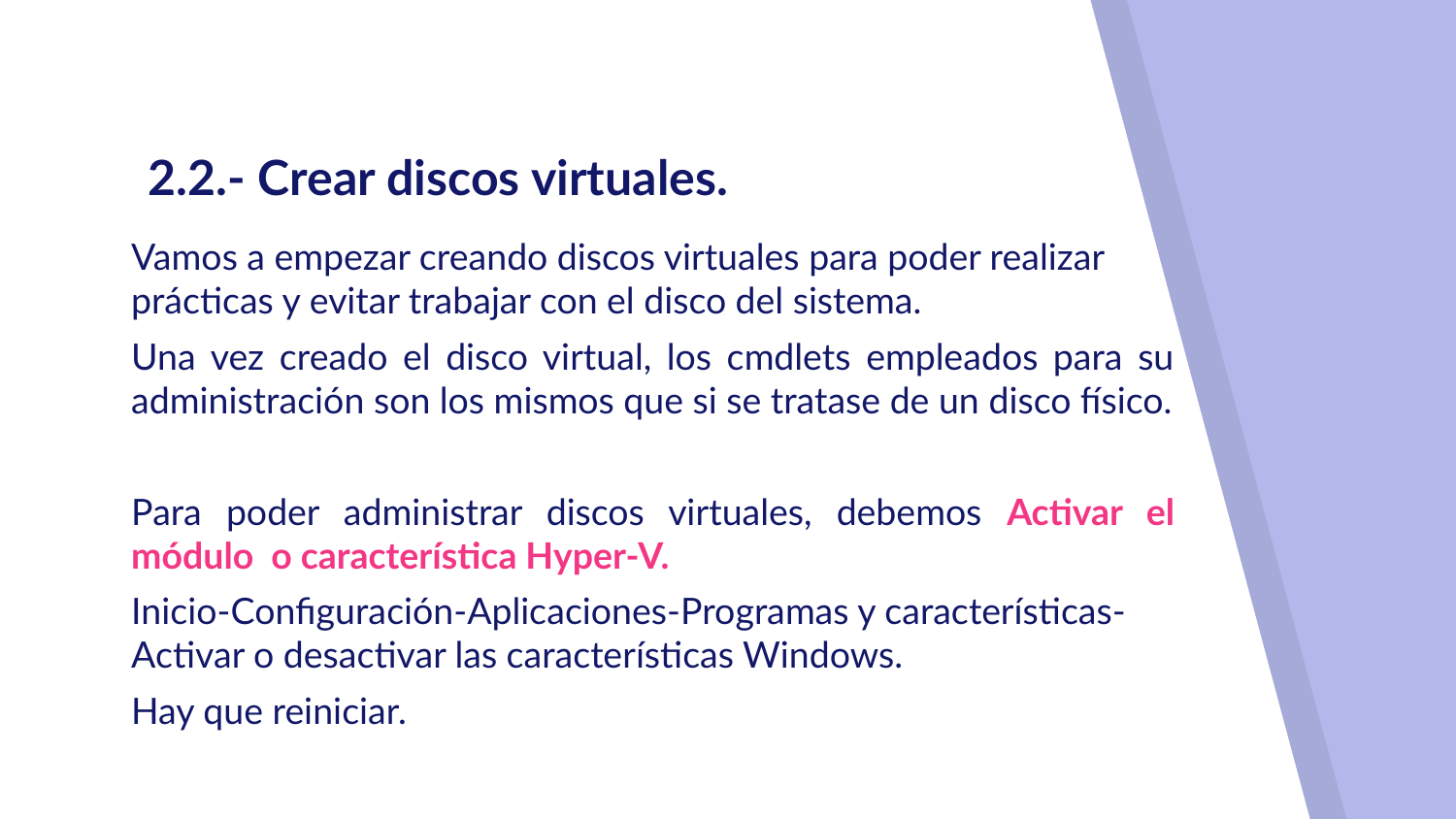

# 2.2.- Crear discos virtuales.
Vamos a empezar creando discos virtuales para poder realizar prácticas y evitar trabajar con el disco del sistema.
Una vez creado el disco virtual, los cmdlets empleados para su administración son los mismos que si se tratase de un disco físico.

Para poder administrar discos virtuales, debemos Activar el módulo  o característica Hyper-V.
Inicio-Configuración-Aplicaciones-Programas y características- Activar o desactivar las características Windows.
Hay que reiniciar.